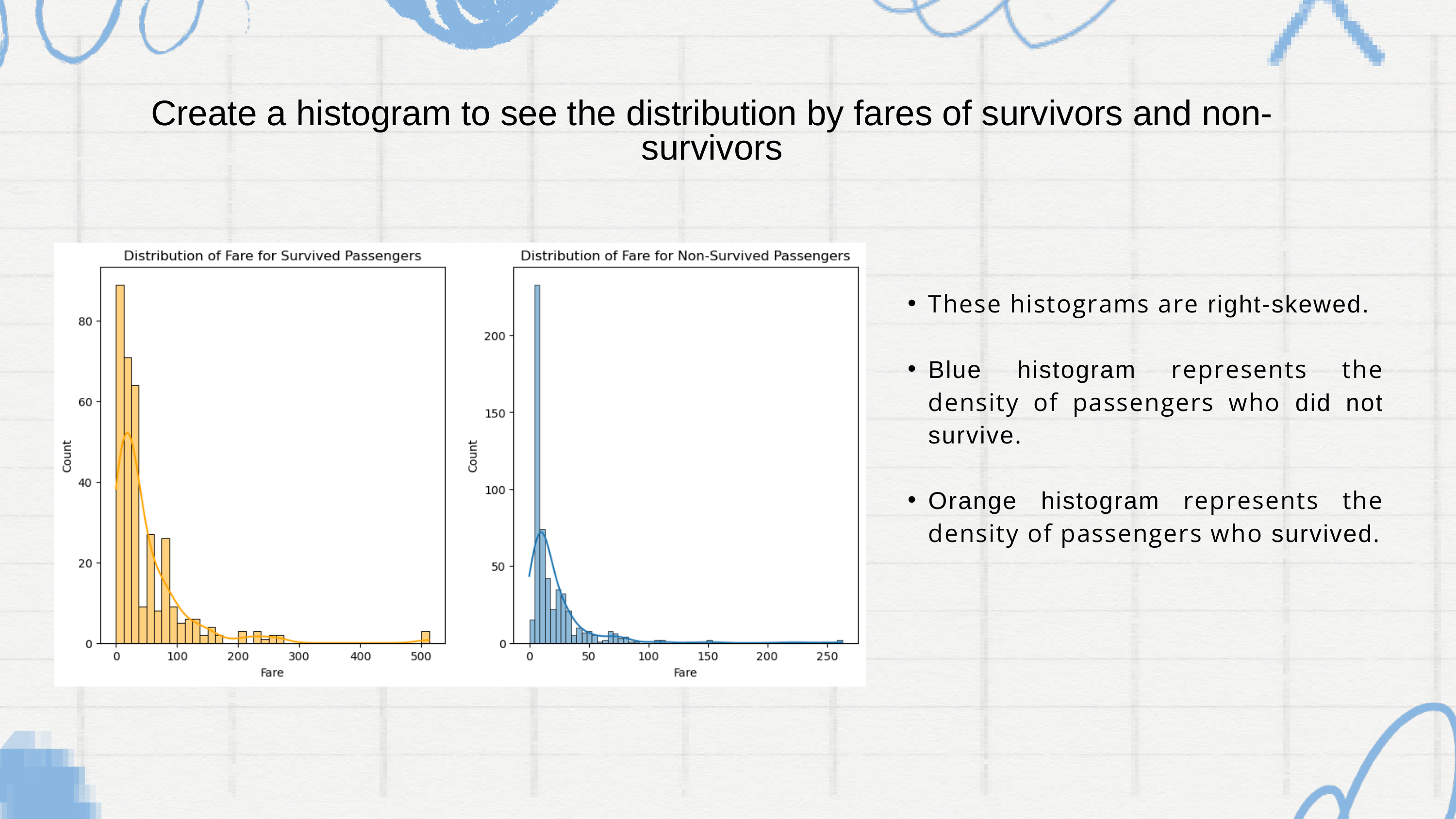

Create a histogram to see the distribution by fares of survivors and non-survivors

These histograms are right-skewed.

Blue histogram represents the density of passengers who did not survive.

Orange histogram represents the density of passengers who survived.